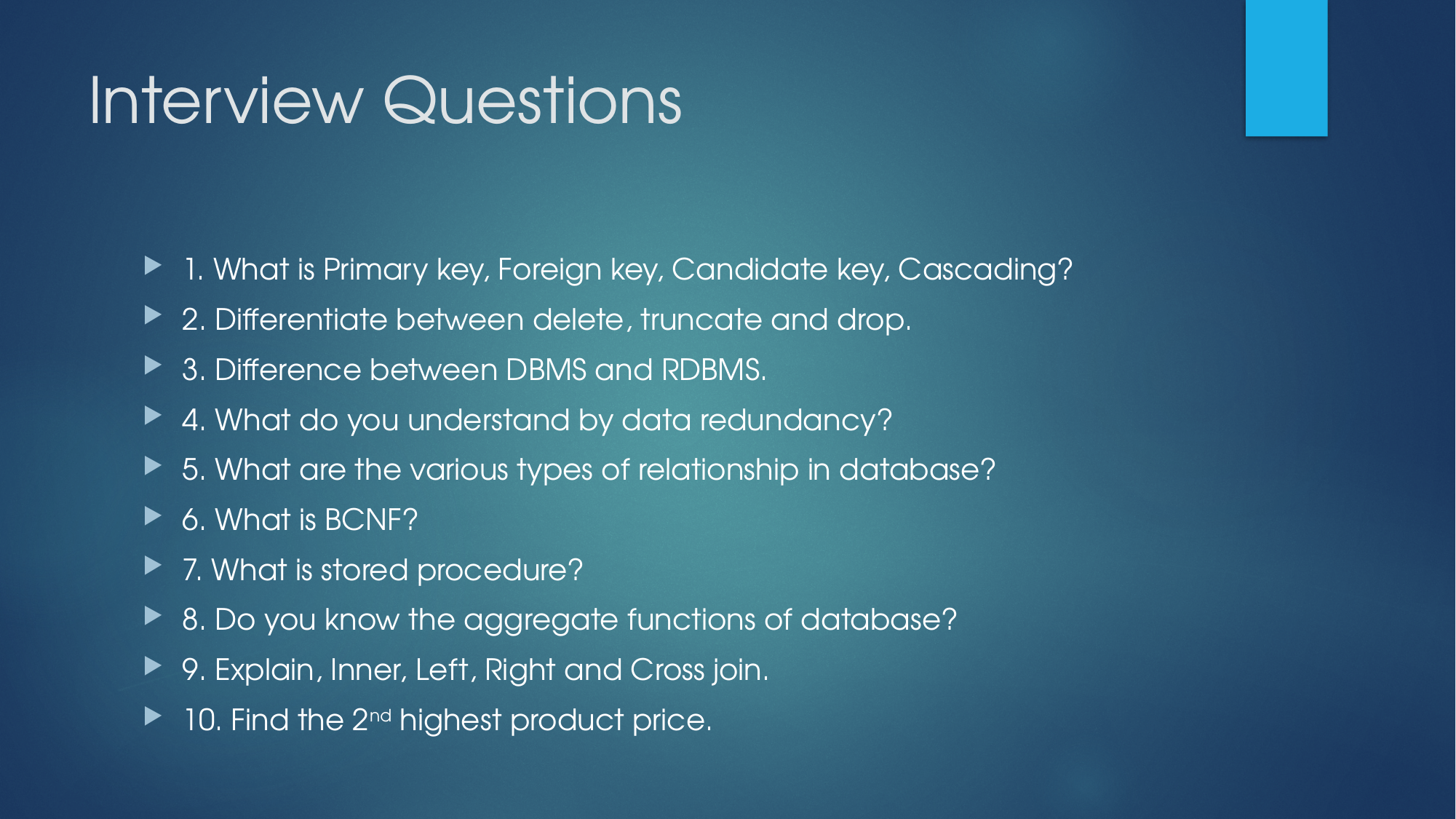

# Interview Questions
1. What is Primary key, Foreign key, Candidate key, Cascading?
2. Differentiate between delete, truncate and drop.
3. Difference between DBMS and RDBMS.
4. What do you understand by data redundancy?
5. What are the various types of relationship in database?
6. What is BCNF?
7. What is stored procedure?
8. Do you know the aggregate functions of database?
9. Explain, Inner, Left, Right and Cross join.
10. Find the 2nd highest product price.